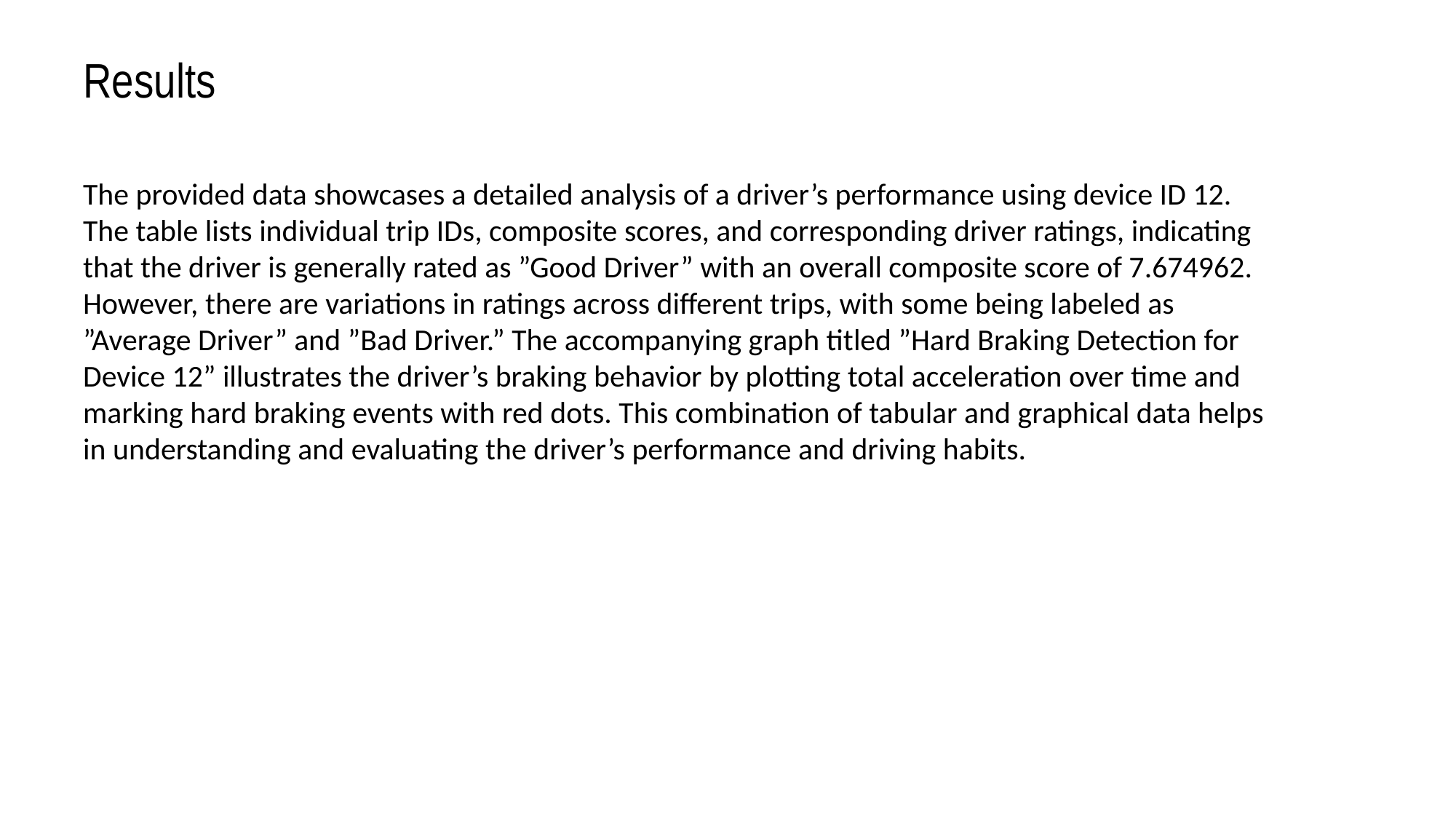

Results
The provided data showcases a detailed analysis of a driver’s performance using device ID 12. The table lists individual trip IDs, composite scores, and corresponding driver ratings, indicating that the driver is generally rated as ”Good Driver” with an overall composite score of 7.674962. However, there are variations in ratings across different trips, with some being labeled as ”Average Driver” and ”Bad Driver.” The accompanying graph titled ”Hard Braking Detection for Device 12” illustrates the driver’s braking behavior by plotting total acceleration over time and marking hard braking events with red dots. This combination of tabular and graphical data helps in understanding and evaluating the driver’s performance and driving habits.